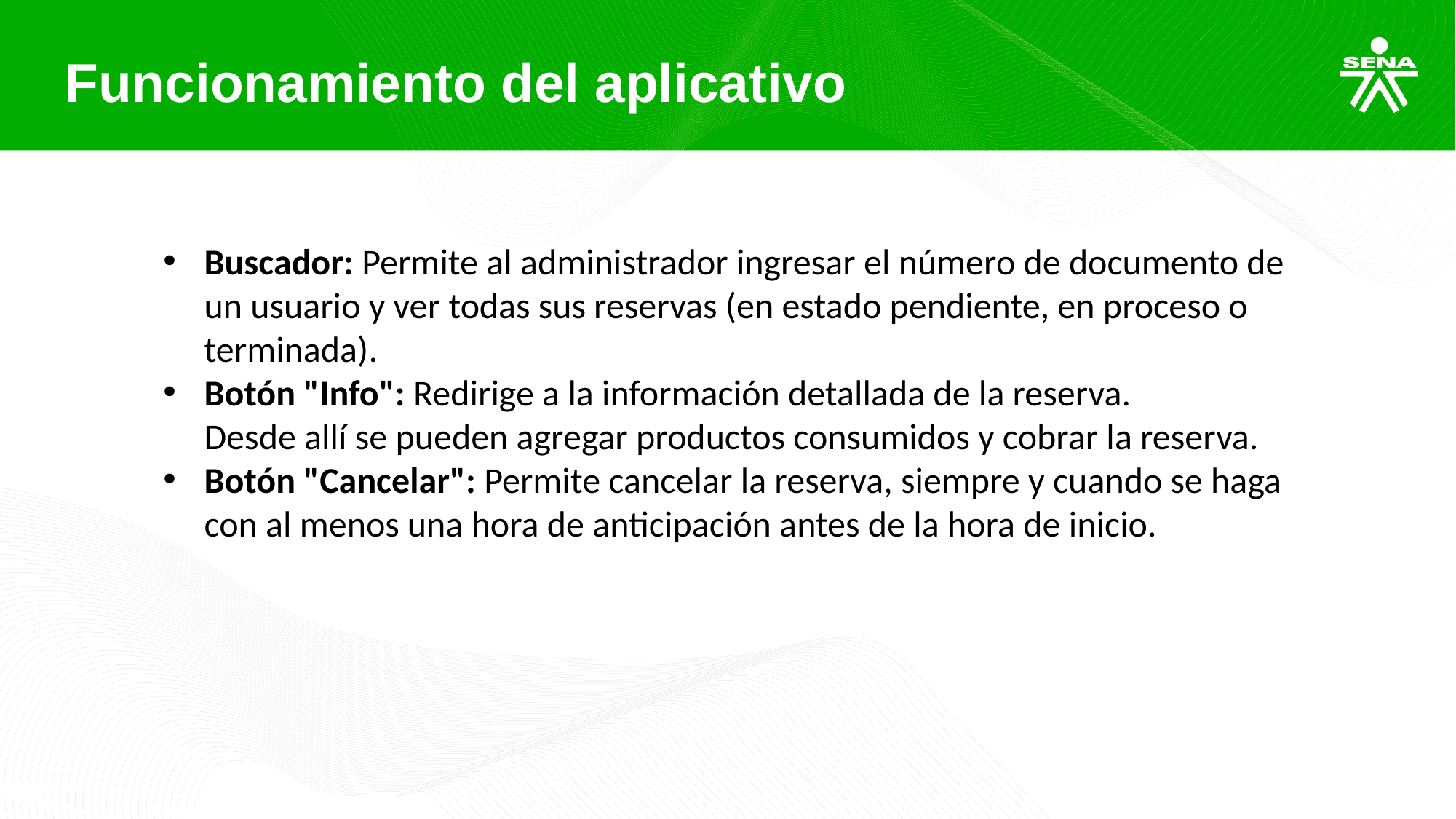

Funcionamiento del aplicativo

Buscador: Permite al administrador ingresar el número de documento de un usuario y ver todas sus reservas (en estado pendiente, en proceso o terminada).
Botón "Info": Redirige a la información detallada de la reserva.
Desde allí se pueden agregar productos consumidos y cobrar la reserva.
Botón "Cancelar": Permite cancelar la reserva, siempre y cuando se haga con al menos una hora de anticipación antes de la hora de inicio.